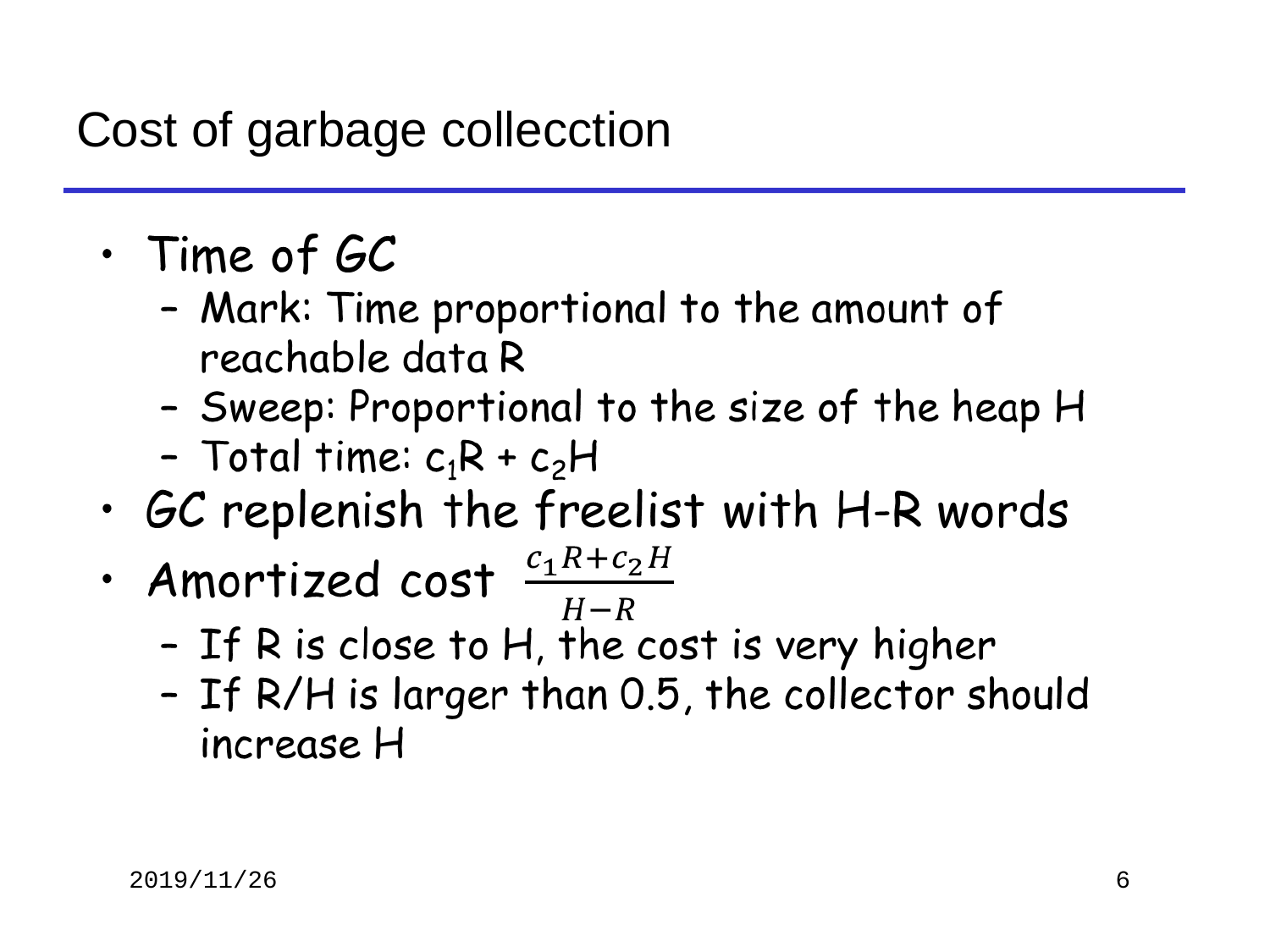

# Cost of garbage collecction

2019/11/26
6